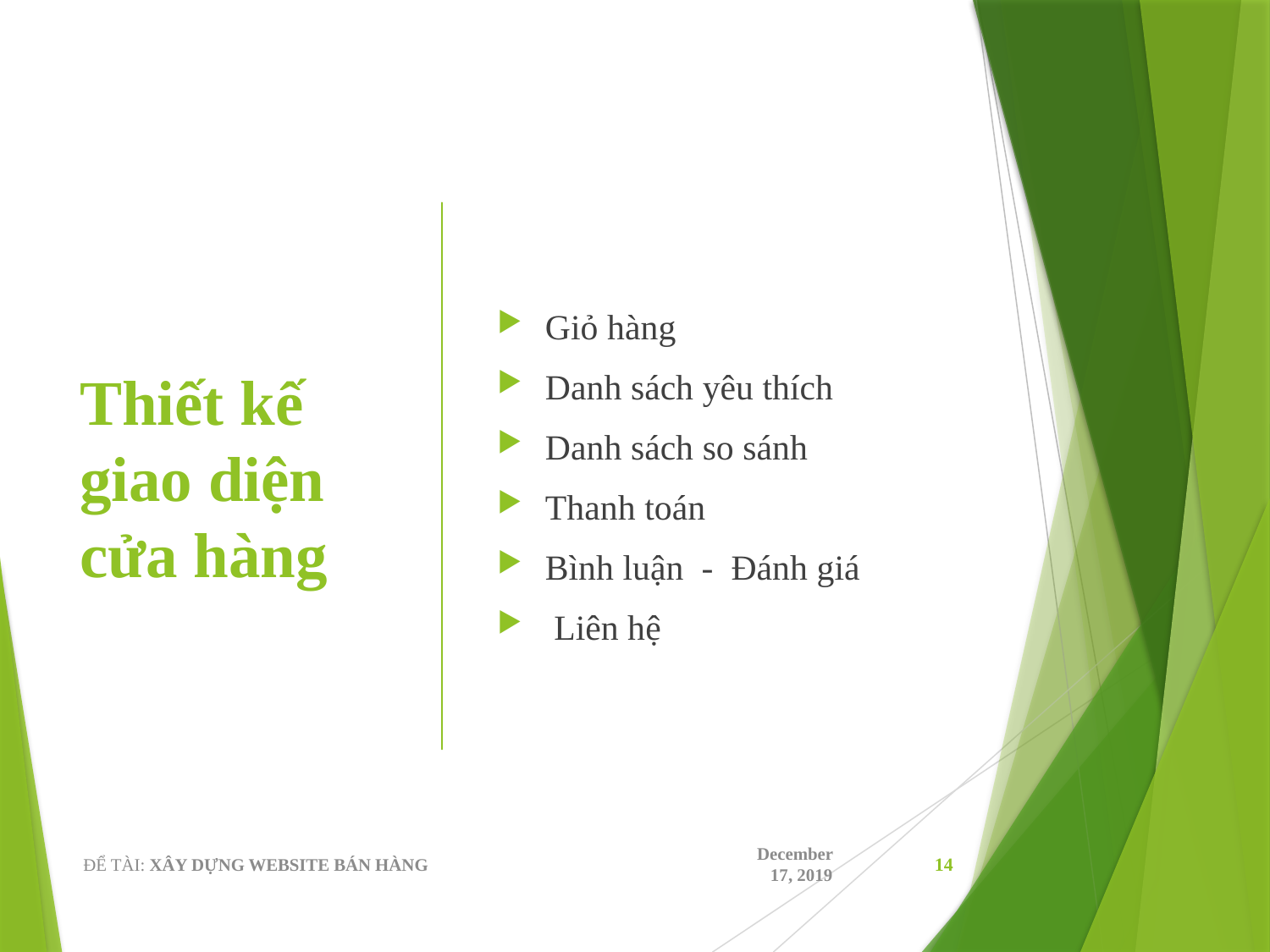

# Thiết kế giao diện cửa hàng
Giỏ hàng
Danh sách yêu thích
Danh sách so sánh
Thanh toán
Bình luận  -  Đánh giá
 Liên hệ
ĐỂ TÀI: XÂY DỰNG WEBSITE BÁN HÀNG
December 17, 2019
14